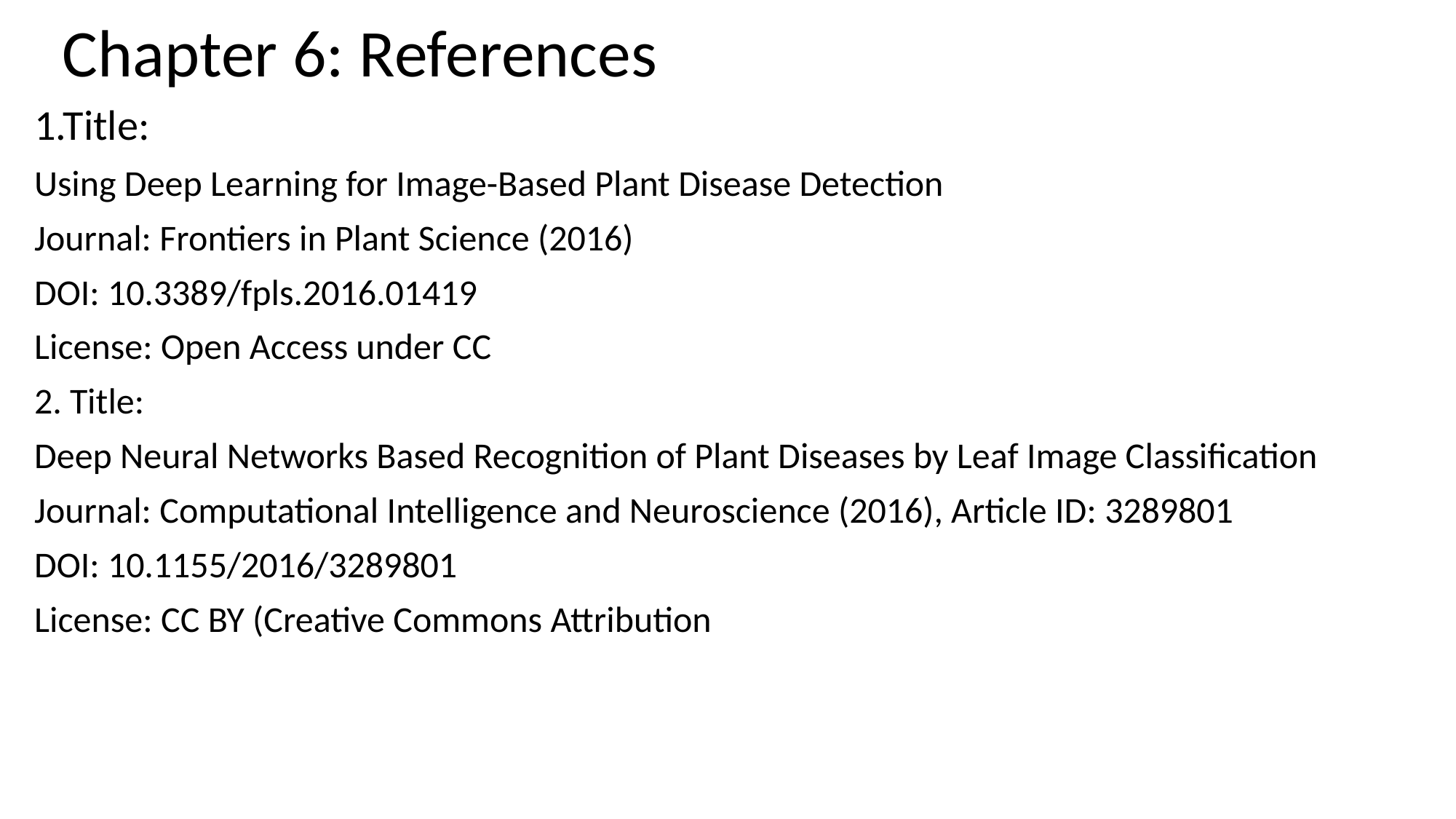

# Chapter 6: References
1.Title:
Using Deep Learning for Image-Based Plant Disease Detection
Journal: Frontiers in Plant Science (2016)
DOI: 10.3389/fpls.2016.01419
License: Open Access under CC
2. Title:
Deep Neural Networks Based Recognition of Plant Diseases by Leaf Image Classification
Journal: Computational Intelligence and Neuroscience (2016), Article ID: 3289801
DOI: 10.1155/2016/3289801
License: CC BY (Creative Commons Attribution